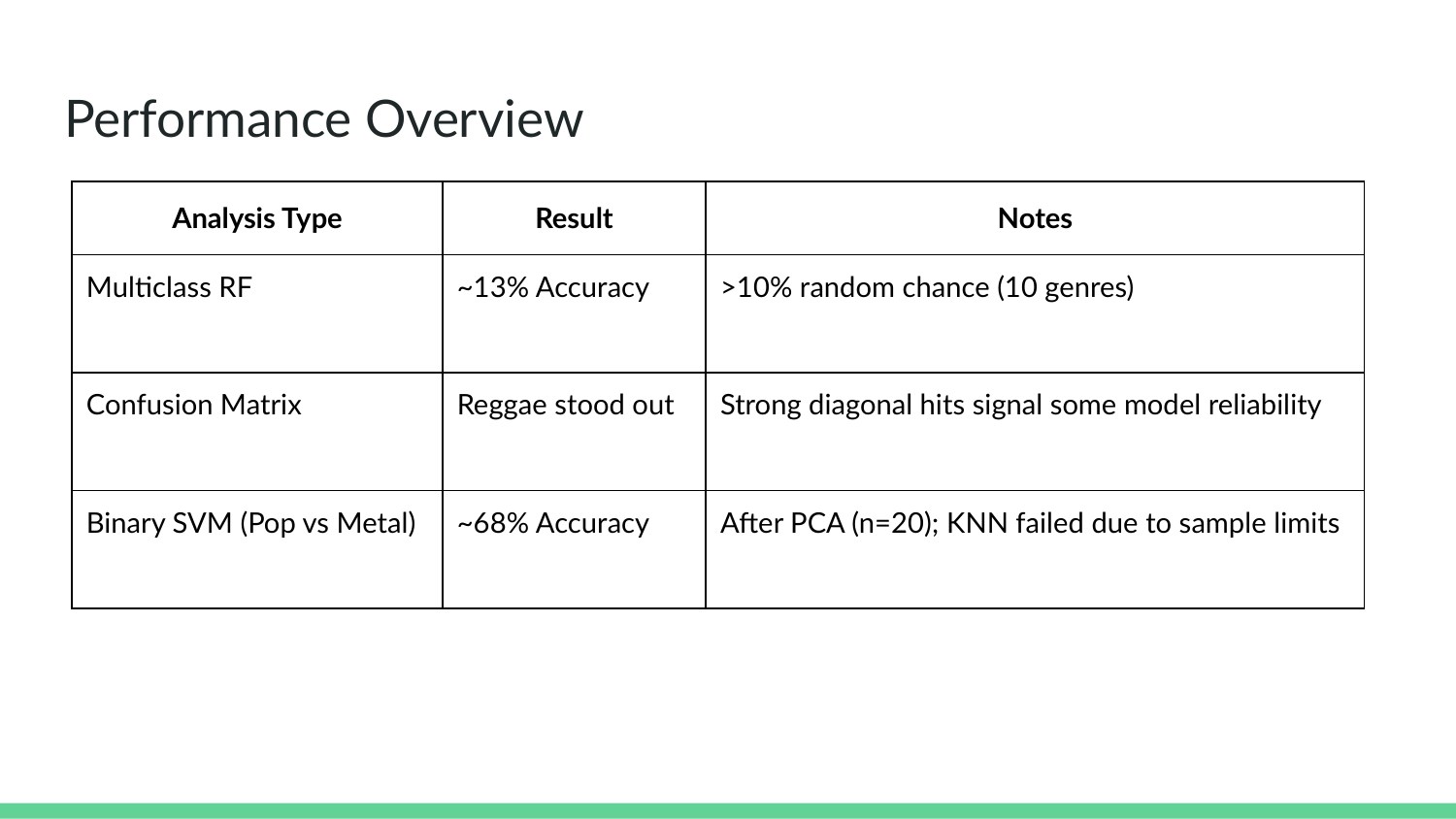

# Performance Overview
| Analysis Type | Result | Notes |
| --- | --- | --- |
| Multiclass RF | ~13% Accuracy | >10% random chance (10 genres) |
| Confusion Matrix | Reggae stood out | Strong diagonal hits signal some model reliability |
| Binary SVM (Pop vs Metal) | ~68% Accuracy | After PCA (n=20); KNN failed due to sample limits |